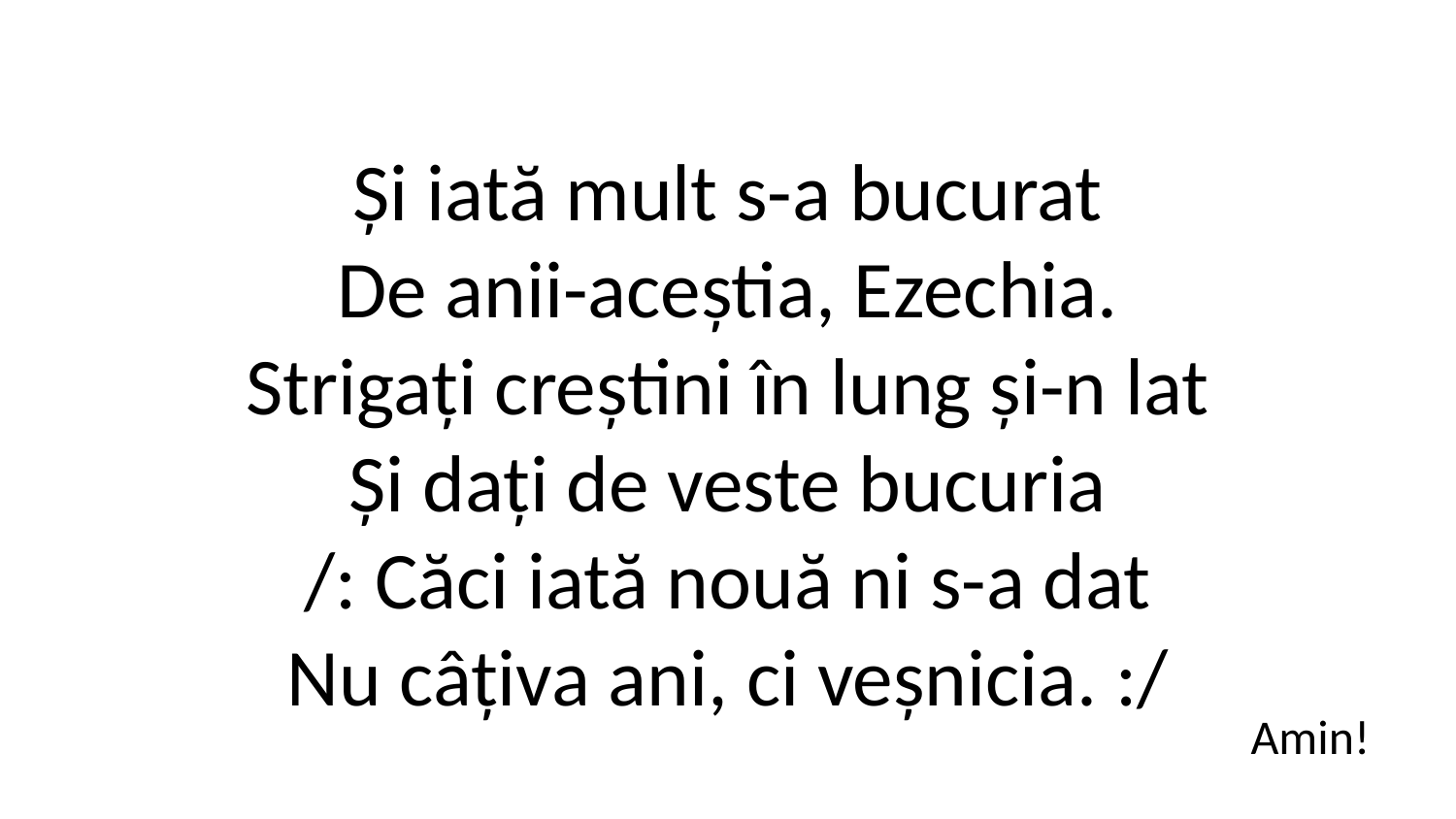

Și iată mult s-a bucurat
De anii-aceștia, Ezechia.
Strigați creștini în lung și-n lat
Și dați de veste bucuria
/: Căci iată nouă ni s-a dat
Nu câțiva ani, ci veșnicia. :/

Amin!